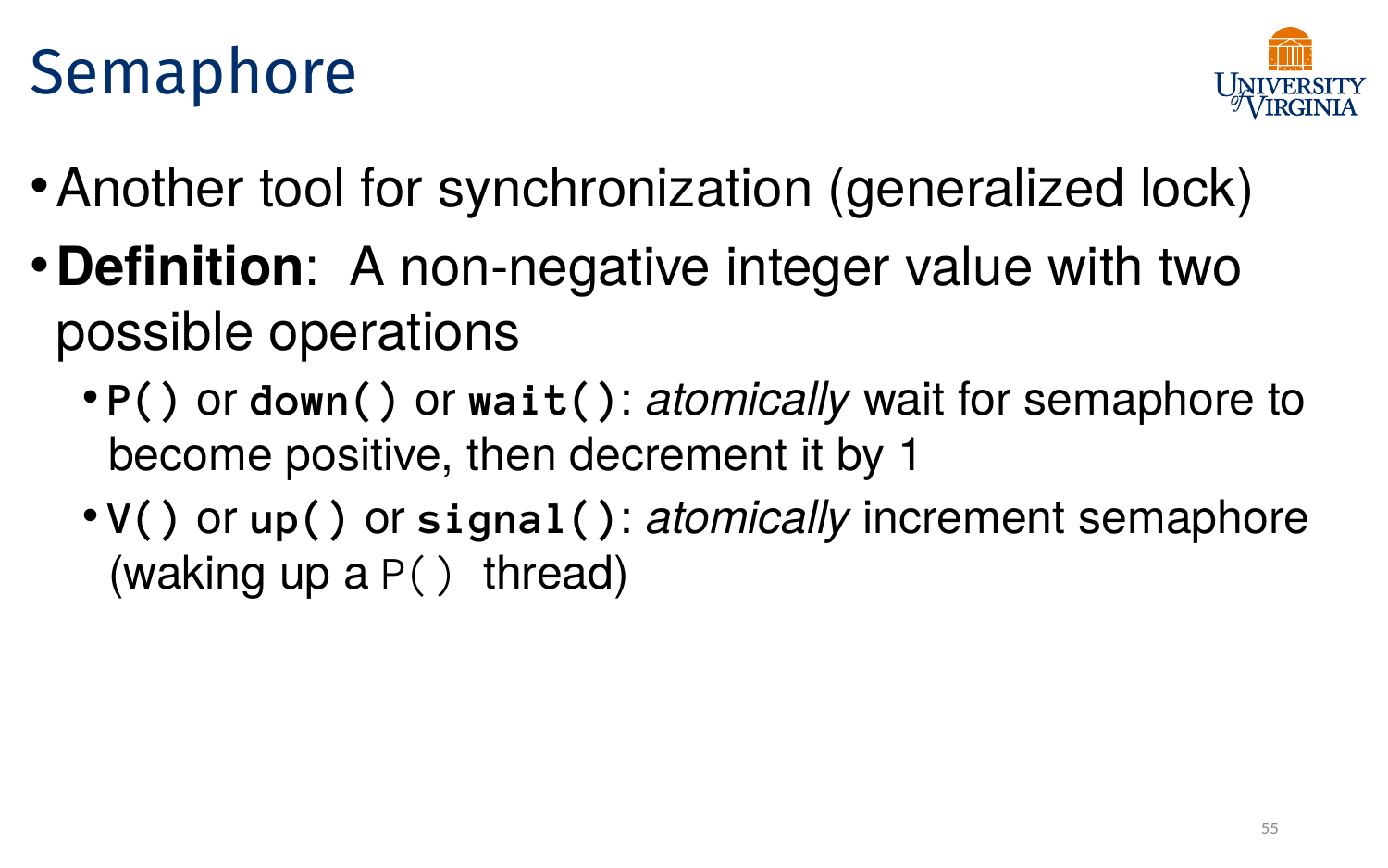

# Semaphore
Another tool for synchronization (generalized lock)
Definition:  A non-negative integer value with two possible operations
P() or down() or wait(): atomically wait for semaphore to become positive, then decrement it by 1
V() or up() or signal(): atomically increment semaphore (waking up a P() thread)
55